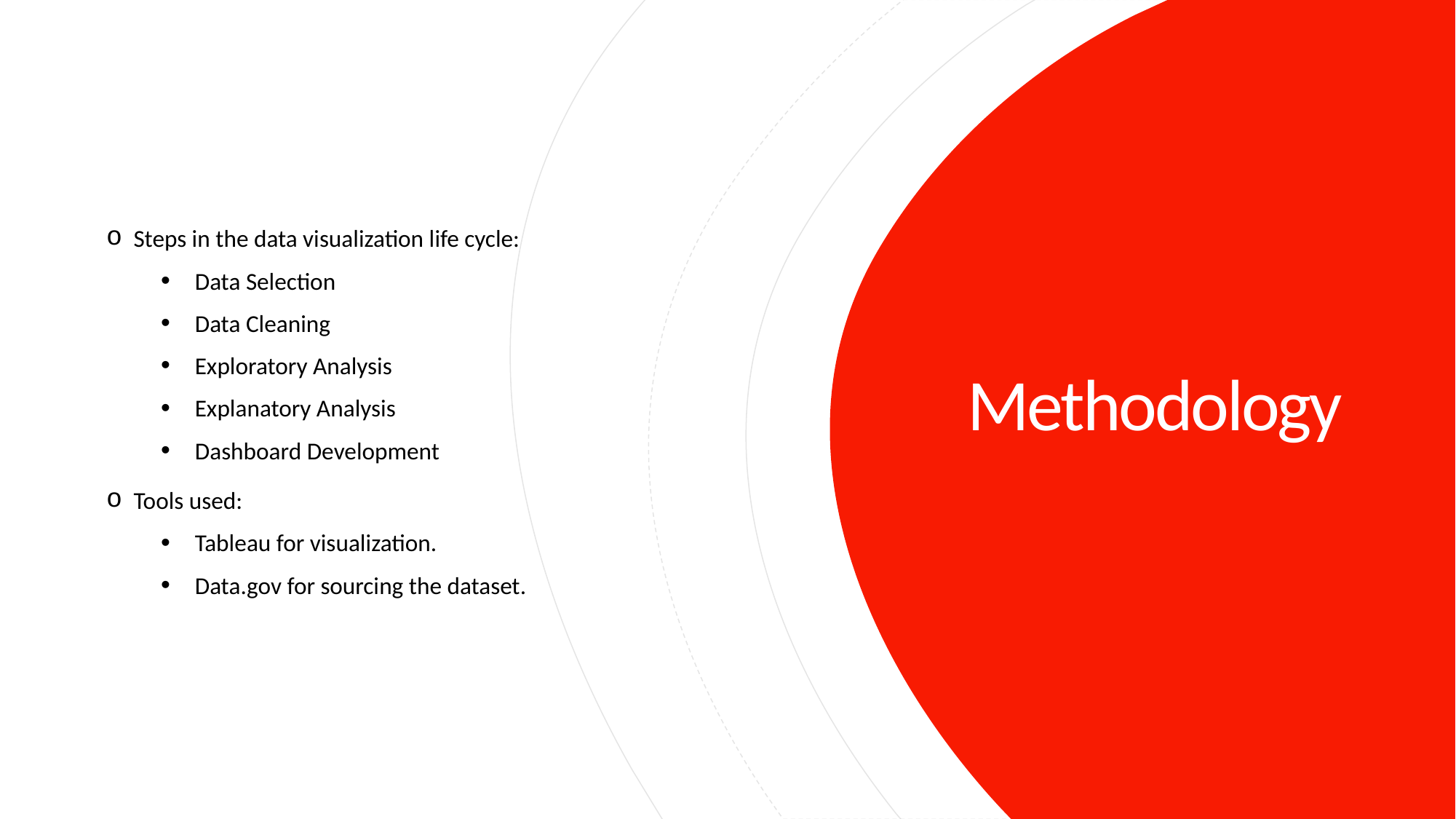

Steps in the data visualization life cycle:
Data Selection
Data Cleaning
Exploratory Analysis
Explanatory Analysis
Dashboard Development
Tools used:
Tableau for visualization.
Data.gov for sourcing the dataset.
# Methodology